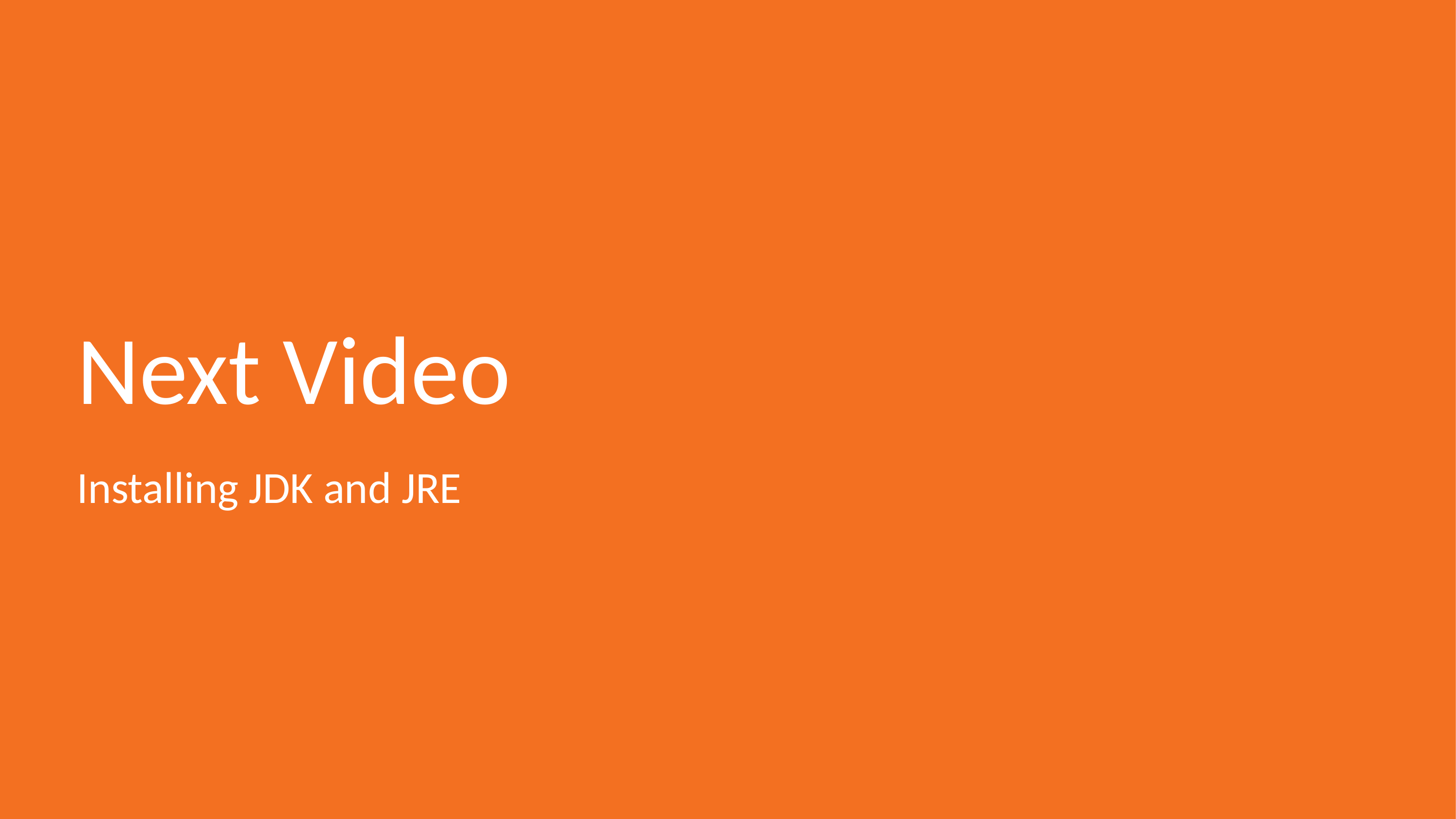

# Next Video
Installing JDK and JRE